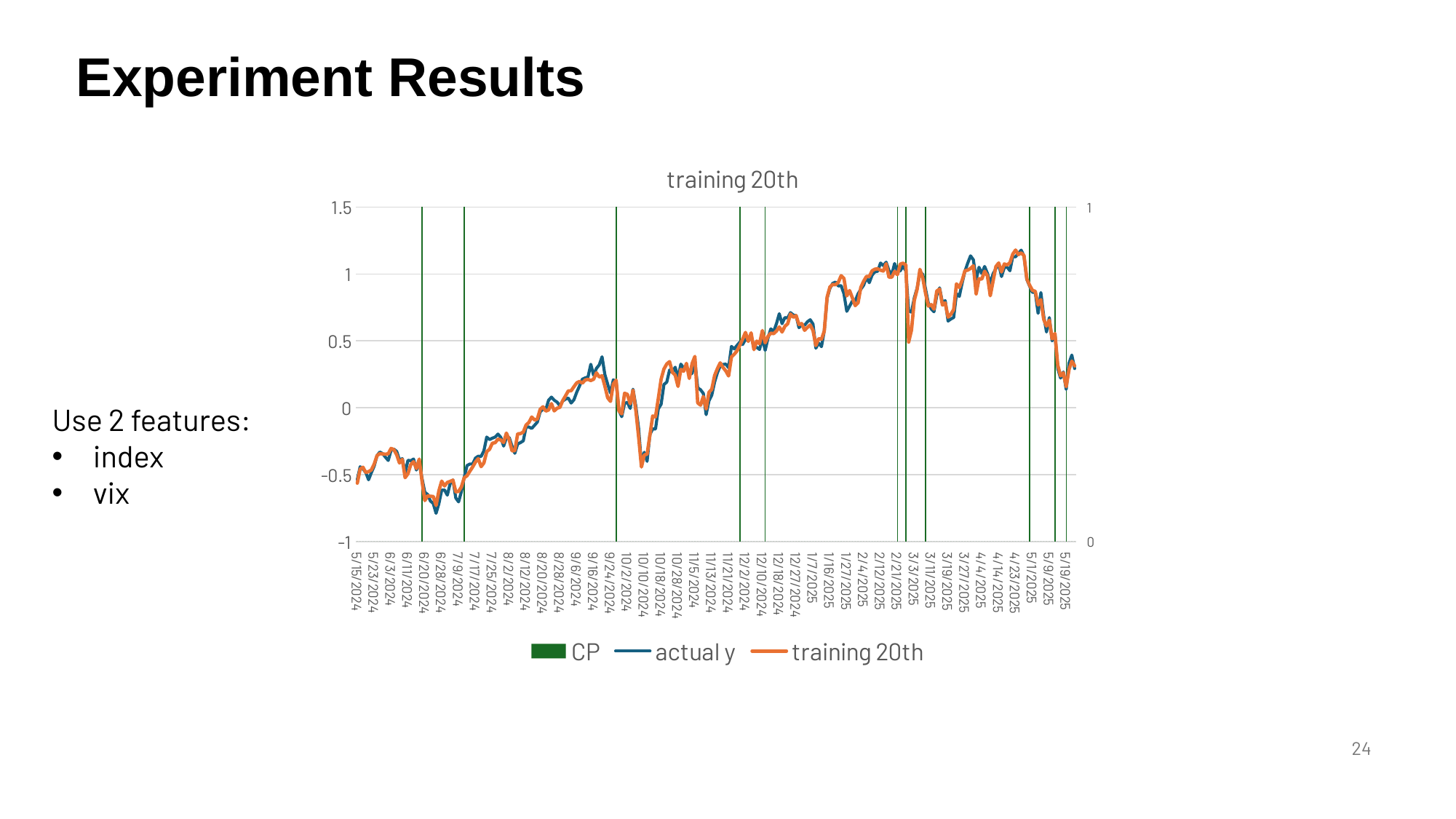

# Experiment Results

### Chart: training 20th

| Category | CP | actual y | training 20th |
|---|---|---|---|
| 45427 | 0.0 | -0.5367833584273033 | -0.5633990510340539 |
| 45428 | 0.0 | -0.4409768501676389 | -0.45790045056314455 |
| 45429 | 0.0 | -0.4576213256512405 | -0.44432666397207043 |
| 45432 | 0.0 | -0.4824044421032431 | -0.483484926406355 |
| 45433 | 0.0 | -0.5382039894605885 | -0.47703712177369084 |
| 45434 | 0.0 | -0.4841759469701369 | -0.46417594697013687 |
| 45435 | 0.0 | -0.4355627853164919 | -0.420673144887175 |
| 45436 | 0.0 | -0.3585059955420808 | -0.357930300249933 |
| 45440 | 0.0 | -0.3302475961660338 | -0.34221874625469084 |
| 45441 | 0.0 | -0.3425298123136547 | -0.3450346909846047 |
| 45442 | 0.0 | -0.3692517106927598 | -0.3471379559685914 |
| 45443 | 0.0 | -0.3936668176123032 | -0.34354053052760847 |
| 45446 | 0.0 | -0.3186157205890782 | -0.30360071942384437 |
| 45447 | 0.0 | -0.3088230766887594 | -0.31283003432465506 |
| 45448 | 0.0 | -0.3265038539599957 | -0.35127568497141937 |
| 45449 | 0.0 | -0.3899402111051157 | -0.41252443711007203 |
| 45450 | 0.0 | -0.3804478499275131 | -0.3854113663480945 |
| 45453 | 0.0 | -0.4878690980652825 | -0.5221952690040013 |
| 45454 | 0.0 | -0.3923971439260356 | -0.49223181905033186 |
| 45455 | 0.0 | -0.3956553746646385 | -0.4252133036879826 |
| 45456 | 0.0 | -0.3830883795218329 | -0.4030883795218329 |
| 45457 | 0.0 | -0.4654254124992239 | -0.45436083846877295 |
| 45460 | 0.0 | -0.4012203968628032 | -0.38377940008561495 |
| 45461 | 1.0 | -0.5276418710833093 | -0.5476418710833093 |
| 45463 | 0.0 | -0.6305678542225905 | -0.6932255514597346 |
| 45464 | 0.0 | -0.6479638524986423 | -0.6583141687087511 |
| 45467 | 0.0 | -0.6967614269113467 | -0.6612745064314463 |
| 45468 | 0.0 | -0.7152940932111584 | -0.662809756495936 |
| 45469 | 0.0 | -0.7886405961915731 | -0.72990366001075 |
| 45470 | 0.0 | -0.7161631179385844 | -0.6202740536411104 |
| 45471 | 0.0 | -0.6159788466154078 | -0.5476992408465656 |
| 45474 | 0.0 | -0.6141738863364723 | -0.584151652998764 |
| 45475 | 0.0 | -0.6529609486777567 | -0.5578955870171057 |
| 45476 | 0.0 | -0.5668303983690948 | -0.5501670197605822 |
| 45478 | 0.0 | -0.53974130644319 | -0.5410132968874357 |
| 45481 | 0.0 | -0.6742345108080134 | -0.6273473109149402 |
| 45482 | 0.0 | -0.7031448827260449 | -0.6253195700001823 |
| 45483 | 0.0 | -0.6265899241322602 | -0.5912249782309902 |
| 45484 | 1.0 | -0.5203224797171015 | -0.5229257682031813 |
| 45485 | 0.0 | -0.4318353628236449 | -0.507792295878226 |
| 45488 | 0.0 | -0.4202043032323488 | -0.4741313248281243 |
| 45489 | 0.0 | -0.4202548943432413 | -0.4426081891405832 |
| 45490 | 0.0 | -0.3761198619892338 | -0.40538422711127303 |
| 45491 | 0.0 | -0.3617479065674926 | -0.3802744615946181 |
| 45492 | 0.0 | -0.3638539655548039 | -0.4399635279993921 |
| 45495 | 0.0 | -0.3216405794290483 | -0.4120033153326562 |
| 45496 | 0.0 | -0.2189161447476771 | -0.3277480626613461 |
| 45497 | 0.0 | -0.2373819002234054 | -0.3104768229322271 |
| 45498 | 0.0 | -0.2270711054292692 | -0.264701723327859 |
| 45499 | 0.0 | -0.2189496001597189 | -0.2609697677696432 |
| 45502 | 0.0 | -0.1967564221911437 | -0.23443477867795048 |
| 45503 | 0.0 | -0.2208214712627379 | -0.24067918426983512 |
| 45504 | 0.0 | -0.2862798408722351 | -0.25975033020349614 |
| 45505 | 0.0 | -0.224647628020391 | -0.1890343617030877 |
| 45506 | 0.0 | -0.222442018782614 | -0.2401722905328056 |
| 45509 | 0.0 | -0.2877665667439441 | -0.3219517786835302 |
| 45510 | 0.0 | -0.3403576584879195 | -0.3203576584878842 |
| 45511 | 0.0 | -0.2701200608704091 | -0.1947718735579435 |
| 45512 | 0.0 | -0.2602768258591979 | -0.19317768540389063 |
| 45513 | 0.0 | -0.247008083049175 | -0.1816072040581428 |
| 45516 | 0.0 | -0.142244500204576 | -0.1287061904537662 |
| 45517 | 0.0 | -0.1440323247846609 | -0.11000972714960494 |
| 45518 | 0.0 | -0.1540085654583796 | -0.06922284209949031 |
| 45519 | 0.0 | -0.1309471787480379 | -0.09114429926643475 |
| 45520 | 0.0 | -0.1066658934766616 | -0.08384942068741752 |
| 45523 | 0.0 | -0.03027821194308566 | -0.010995684782845017 |
| 45524 | 0.0 | -0.009037289239211068 | 0.007700778521318131 |
| 45525 | 0.0 | -0.01261375438504036 | -0.0249096515832522 |
| 45526 | 0.0 | 0.05695555097729455 | -0.01618954942918882 |
| 45527 | 0.0 | 0.08001693768763621 | 0.031010705791824356 |
| 45530 | 0.0 | 0.0568551847411693 | -0.02369014605869807 |
| 45531 | 0.0 | 0.04256727584236233 | -0.0028559153503755486 |
| 45532 | 0.0 | 0.01457570377698973 | 0.0030138076120026502 |
| 45533 | 0.0 | 0.05038768240353685 | 0.053064442024696123 |
| 45534 | 0.0 | 0.06475963782527798 | 0.08886318047896397 |
| 45538 | 0.0 | 0.0730655558538877 | 0.12608714250827718 |
| 45539 | 0.0 | 0.03564853343499601 | 0.1269687188748036 |
| 45540 | 0.0 | 0.06006364035453931 | 0.1577792427748233 |
| 45541 | 0.0 | 0.1167485321525017 | 0.18645206722908653 |
| 45544 | 0.0 | 0.1635575495128708 | 0.19730993678731296 |
| 45545 | 0.0 | 0.2139756714454513 | 0.18465222898293537 |
| 45546 | 0.0 | 0.2234345772110121 | 0.20762422709542777 |
| 45547 | 0.0 | 0.2303361839195278 | 0.21278133827028262 |
| 45548 | 0.0 | 0.3254743999240167 | 0.20368655348671477 |
| 45551 | 0.0 | 0.2429700898864169 | 0.2138318792158222 |
| 45552 | 0.0 | 0.2944579690186739 | 0.2617447462243528 |
| 45553 | 0.0 | 0.3209791349255285 | 0.22984692790731115 |
| 45554 | 0.0 | 0.3811066702211532 | 0.23999225363641136 |
| 45555 | 0.0 | 0.2492034043397571 | 0.16320091208153237 |
| 45558 | 0.0 | 0.176207775192951 | 0.07500798580151485 |
| 45559 | 0.0 | 0.1100476579162366 | 0.04809831408032755 |
| 45560 | 0.0 | 0.209330265085605 | 0.17795970177697568 |
| 45561 | 1.0 | 0.1948416237145476 | 0.2066324582728391 |
| 45562 | 0.0 | -0.02008410309826582 | -0.022913978411919833 |
| 45565 | 0.0 | -0.06672502741276652 | -0.04580754992829872 |
| 45566 | 0.0 | 0.03334255796109376 | 0.10873500022726795 |
| 45567 | 0.0 | 0.04076231556342681 | 0.10080573258160103 |
| 45568 | 0.0 | -0.004525704527531814 | 0.03016812271888475 |
| 45569 | 0.0 | 0.1389580298342681 | 0.1319786238490857 |
| 45572 | 0.0 | 0.01258714672465435 | -0.019894826955830225 |
| 45573 | 0.0 | -0.1547274488244475 | -0.21847142454801133 |
| 45574 | 0.0 | -0.42249395899306 | -0.44249395899294036 |
| 45575 | 0.0 | -0.3327543041121865 | -0.3527543041121123 |
| 45576 | 0.0 | -0.4004851937835442 | -0.3467851760876537 |
| 45579 | 0.0 | -0.2002659765128895 | -0.2064591183909294 |
| 45580 | 0.0 | -0.15873801834116 | -0.061522015345311154 |
| 45581 | 0.0 | -0.1583536890955096 | -0.06819617139918921 |
| 45582 | 0.0 | -0.00788430150225994 | 0.06987957602635558 |
| 45583 | 0.0 | 0.02684160021141956 | 0.21444583299022318 |
| 45586 | 0.0 | 0.1739189354178994 | 0.2898903775661515 |
| 45587 | 0.0 | 0.1923512354815859 | 0.32756724494584405 |
| 45588 | 0.0 | 0.2825927215430856 | 0.345291525942154 |
| 45589 | 0.0 | 0.2639931444191903 | 0.2646775549293428 |
| 45590 | 0.0 | 0.3036492314879007 | 0.24392161490030734 |
| 45593 | 0.0 | 0.2197414261158665 | 0.15974478882506932 |
| 45594 | 0.0 | 0.3266437073741589 | 0.2872087026804469 |
| 45595 | 0.0 | 0.2969475412659761 | 0.27357874460982096 |
| 45596 | 0.0 | 0.3119208781188092 | 0.3319208781188346 |
| 45597 | 0.0 | 0.255737817501473 | 0.2192401242099567 |
| 45600 | 0.0 | 0.2553698079690138 | 0.3303144426611277 |
| 45601 | 0.0 | 0.3496887743713095 | 0.3836684295742992 |
| 45602 | 0.0 | 0.1500382991053646 | 0.03693021863835105 |
| 45603 | 0.0 | 0.1352314233270807 | 0.019772214488912088 |
| 45604 | 0.0 | 0.1073908086087257 | 0.08406499477983759 |
| 45607 | 0.0 | -0.05135104160109194 | -0.008898638919363322 |
| 45608 | 0.0 | 0.05331217500738175 | 0.11628053737196004 |
| 45609 | 0.0 | 0.09420529633597748 | 0.1382350789799836 |
| 45610 | 0.0 | 0.1921505030093354 | 0.2412273644795208 |
| 45611 | 0.0 | 0.2617198083716702 | 0.29244365194691607 |
| 45614 | 0.0 | 0.3122888876512684 | 0.33582134566838157 |
| 45615 | 0.0 | 0.3241035440159644 | 0.3015261214684572 |
| 45616 | 0.0 | 0.3265939322489261 | 0.27506935509762714 |
| 45617 | 0.0 | 0.2993204275639618 | 0.23792381966439974 |
| 45618 | 0.0 | 0.4587142503157638 | 0.3803522412657359 |
| 45621 | 0.0 | 0.4401807680302925 | 0.4002142896662027 |
| 45622 | 0.0 | 0.4669524415346305 | 0.42577702849164284 |
| 45623 | 1.0 | 0.4909505797821412 | 0.468442110425589 |
| 45625 | 0.0 | 0.4731188451638872 | 0.5137346545424908 |
| 45628 | 0.0 | 0.5117394464306224 | 0.5633027334677365 |
| 45629 | 0.0 | 0.4997069218948253 | 0.4967178093630465 |
| 45630 | 0.0 | 0.540332399927087 | 0.5598251724591807 |
| 45631 | 0.0 | 0.4505421539353212 | 0.4349186568814302 |
| 45632 | 0.0 | 0.4518624187324811 | 0.4986273478709429 |
| 45635 | 0.0 | 0.4358193246799714 | 0.4787578163123715 |
| 45636 | 0.0 | 0.5212644470346072 | 0.5770879102959894 |
| 45637 | 1.0 | 0.4291347701568974 | 0.48550058419979863 |
| 45638 | 0.0 | 0.5213648132707325 | 0.5347210756722933 |
| 45639 | 0.0 | 0.5897313557708834 | 0.5573289467881435 |
| 45642 | 0.0 | 0.5696940119148524 | 0.5545338900759107 |
| 45643 | 0.0 | 0.6281504085797085 | 0.5735128374237422 |
| 45644 | 0.0 | 0.7030513642415754 | 0.6041850946703047 |
| 45645 | 0.0 | 0.628534737825359 | 0.5663098006285054 |
| 45646 | 0.0 | 0.674007170675377 | 0.6090787524334205 |
| 45649 | 0.0 | 0.6723360320446085 | 0.6280576228728729 |
| 45650 | 0.0 | 0.7111059586870422 | 0.7010235180126019 |
| 45652 | 0.0 | 0.6932415846424059 | 0.6768227431830767 |
| 45653 | 0.0 | 0.6885961782825597 | 0.6889643540163286 |
| 45656 | 0.0 | 0.5987218857678597 | 0.6229257048493424 |
| 45657 | 0.0 | 0.6195107524163409 | 0.6294047267961289 |
| 45659 | 0.0 | 0.6166033955113466 | 0.5790295073530864 |
| 45660 | 0.0 | 0.6423387672280498 | 0.6004277628491792 |
| 45663 | 0.0 | 0.6580473071601419 | 0.6190034024457394 |
| 45664 | 0.0 | 0.6258778885178481 | 0.5783054925046365 |
| 45665 | 0.0 | 0.4450277228480489 | 0.4650277228482423 |
| 45667 | 0.0 | 0.4840481570879661 | 0.5166675993770926 |
| 45670 | 0.0 | 0.4571263422222699 | 0.5126628501370101 |
| 45671 | 0.0 | 0.5742227323253822 | 0.5727703436385836 |
| 45672 | 0.0 | 0.8186773481861697 | 0.8267976079903441 |
| 45673 | 0.0 | 0.8923078141761096 | 0.9030728525745515 |
| 45674 | 0.0 | 0.9298080671322758 | 0.9216278335782175 |
| 45678 | 0.0 | 0.93951748049532 | 0.9195174804950981 |
| 45679 | 0.0 | 0.9105067423411634 | 0.9380724614992324 |
| 45680 | 0.0 | 0.9128290375282567 | 0.9872690018248331 |
| 45681 | 0.0 | 0.8523171729869816 | 0.9666312179740437 |
| 45684 | 0.0 | 0.7210495599343787 | 0.8362538012646621 |
| 45685 | 0.0 | 0.7594857484420545 | 0.8761865922276821 |
| 45686 | 0.0 | 0.7985233183808222 | 0.8213441901182805 |
| 45687 | 0.0 | 0.7987403705662639 | 0.7636514767760436 |
| 45688 | 0.0 | 0.8515485144956808 | 0.7843441572263936 |
| 45691 | 0.0 | 0.886023908611877 | 0.9005247784525983 |
| 45692 | 0.0 | 0.9161549950766026 | 0.9461583277971679 |
| 45693 | 0.0 | 0.9734078128936153 | 0.9818155839518663 |
| 45694 | 0.0 | 0.935156037144999 | 0.9818430662313067 |
| 45695 | 0.0 | 0.9913725531743768 | 1.0239136925568981 |
| 45698 | 0.0 | 1.016055303390254 | 1.036055303389688 |
| 45699 | 0.0 | 1.020617479212826 | 1.038933164860813 |
| 45700 | 0.0 | 1.081798451994936 | 1.0282717421601177 |
| 45701 | 0.0 | 1.062780274227689 | 1.0218858542677631 |
| 45702 | 0.0 | 1.088114996985551 | 1.076783152976732 |
| 45706 | 0.0 | 1.025581119979899 | 0.9756221399721543 |
| 45707 | 0.0 | 0.9956009908621904 | 0.9763621660798087 |
| 45708 | 0.0 | 1.077954343552773 | 1.0191454041929164 |
| 45709 | 1.0 | 1.022907134973537 | 0.9949446293629287 |
| 45712 | 0.0 | 1.022639491677203 | 1.0732754289198423 |
| 45713 | 0.0 | 1.061059360471688 | 1.081059360472151 |
| 45714 | 1.0 | 1.021837377773861 | 1.067465346149239 |
| 45715 | 0.0 | 0.723623178704615 | 0.4909881009263322 |
| 45716 | 0.0 | 0.7151336639026054 | 0.5810594344243185 |
| 45719 | 0.0 | 0.8217022070261398 | 0.8019153104464163 |
| 45720 | 0.0 | 0.8939283616959857 | 0.8851341537379465 |
| 45721 | 0.0 | 1.004173736201475 | 1.03462439818231 |
| 45722 | 0.0 | 1.000079120161828 | 0.9724738347376767 |
| 45723 | 1.0 | 0.8885306165580298 | 0.8561659307360732 |
| 45726 | 0.0 | 0.7817450212490537 | 0.7602964640177021 |
| 45727 | 0.0 | 0.7394484045860235 | 0.7713162509676019 |
| 45728 | 0.0 | 0.7175897807378657 | 0.7374425826371842 |
| 45729 | 0.0 | 0.8411210337522282 | 0.8731667140682011 |
| 45730 | 0.0 | 0.8961176512205715 | 0.8870368122495997 |
| 45733 | 0.0 | 0.7852374398719488 | 0.7676517681704458 |
| 45734 | 0.0 | 0.8006456970813247 | 0.7836597017153137 |
| 45735 | 0.0 | 0.6482212078477814 | 0.6773239657650585 |
| 45736 | 0.0 | 0.6635625542330738 | 0.6988936015576579 |
| 45737 | 0.0 | 0.674742373754636 | 0.734058269880477 |
| 45740 | 0.0 | 0.8535542072468669 | 0.9260772374390718 |
| 45741 | 0.0 | 0.8325474724272846 | 0.8993295510688699 |
| 45742 | 0.0 | 0.9316799382352948 | 0.9516799382349117 |
| 45743 | 0.0 | 1.019548537998809 | 1.0239829797436422 |
| 45744 | 0.0 | 1.081597719522685 | 1.0285894644810831 |
| 45747 | 0.0 | 1.135642081726328 | 1.041747086793565 |
| 45748 | 0.0 | 1.106447746798771 | 1.061318079274202 |
| 45749 | 0.0 | 0.9577825034987978 | 0.8514333769318632 |
| 45750 | 0.0 | 1.050397691843943 | 0.9650669507001306 |
| 45751 | 0.0 | 1.00295383764044 | 0.9618349096491221 |
| 45754 | 0.0 | 1.05619608594074 | 1.0205985990276565 |
| 45755 | 0.0 | 1.004992169818008 | 0.986012318909691 |
| 45756 | 0.0 | 0.9281867036267402 | 0.8374107352112101 |
| 45757 | 0.0 | 1.000563815643604 | 0.9453436865092759 |
| 45758 | 0.0 | 1.040002850526872 | 1.0554142013381234 |
| 45761 | 0.0 | 1.076918041765138 | 1.0821111757808073 |
| 45762 | 0.0 | 0.9806945648334409 | 1.0154580448084065 |
| 45763 | 0.0 | 1.048291632856632 | 1.0749344139346775 |
| 45764 | 0.0 | 1.051734276354294 | 1.0674267701169435 |
| 45768 | 0.0 | 1.024110713821381 | 1.084147383405894 |
| 45769 | 0.0 | 1.129558908634346 | 1.1478992873404947 |
| 45770 | 0.0 | 1.128823705555087 | 1.1788717965933275 |
| 45771 | 0.0 | 1.15380755447934 | 1.144998128261091 |
| 45772 | 0.0 | 1.1781557505748 | 1.1581557505726563 |
| 45775 | 0.0 | 1.133653524673993 | 1.1378214343733297 |
| 45776 | 0.0 | 0.959203134532083 | 0.9635665059044294 |
| 45777 | 1.0 | 0.909269708081278 | 0.916153485446547 |
| 45778 | 0.0 | 0.8624778264197597 | 0.8775900419724423 |
| 45779 | 0.0 | 0.8638315466289613 | 0.8704779120580641 |
| 45782 | 0.0 | 0.705925265734528 | 0.7682055335962996 |
| 45783 | 0.0 | 0.8612244724466833 | 0.8082703355716312 |
| 45784 | 0.0 | 0.6861229257484487 | 0.6608370256135963 |
| 45785 | 0.0 | 0.566519011713524 | 0.6109834261764671 |
| 45786 | 0.0 | 0.6742739979860515 | 0.6542739979882319 |
| 45789 | 0.0 | 0.5002919836127262 | 0.515308381912152 |
| 45790 | 1.0 | 0.5532339491903101 | 0.5553731838874265 |
| 45791 | 0.0 | 0.293137704221514 | 0.3186452828973633 |
| 45792 | 0.0 | 0.2221306321270433 | 0.23937817427976144 |
| 45793 | 0.0 | 0.2676357044034436 | 0.2614191261758047 |
| 45796 | 1.0 | 0.1376549007359588 | 0.1576549007363402 |
| 45797 | 0.0 | 0.3338798682030921 | 0.2862847624359895 |
| 45798 | 0.0 | 0.3943419576191344 | 0.34918953492789145 |
| 45799 | 0.0 | 0.2933049812817228 | 0.3133049812843343 |
Use 2 features:
index
vix
24